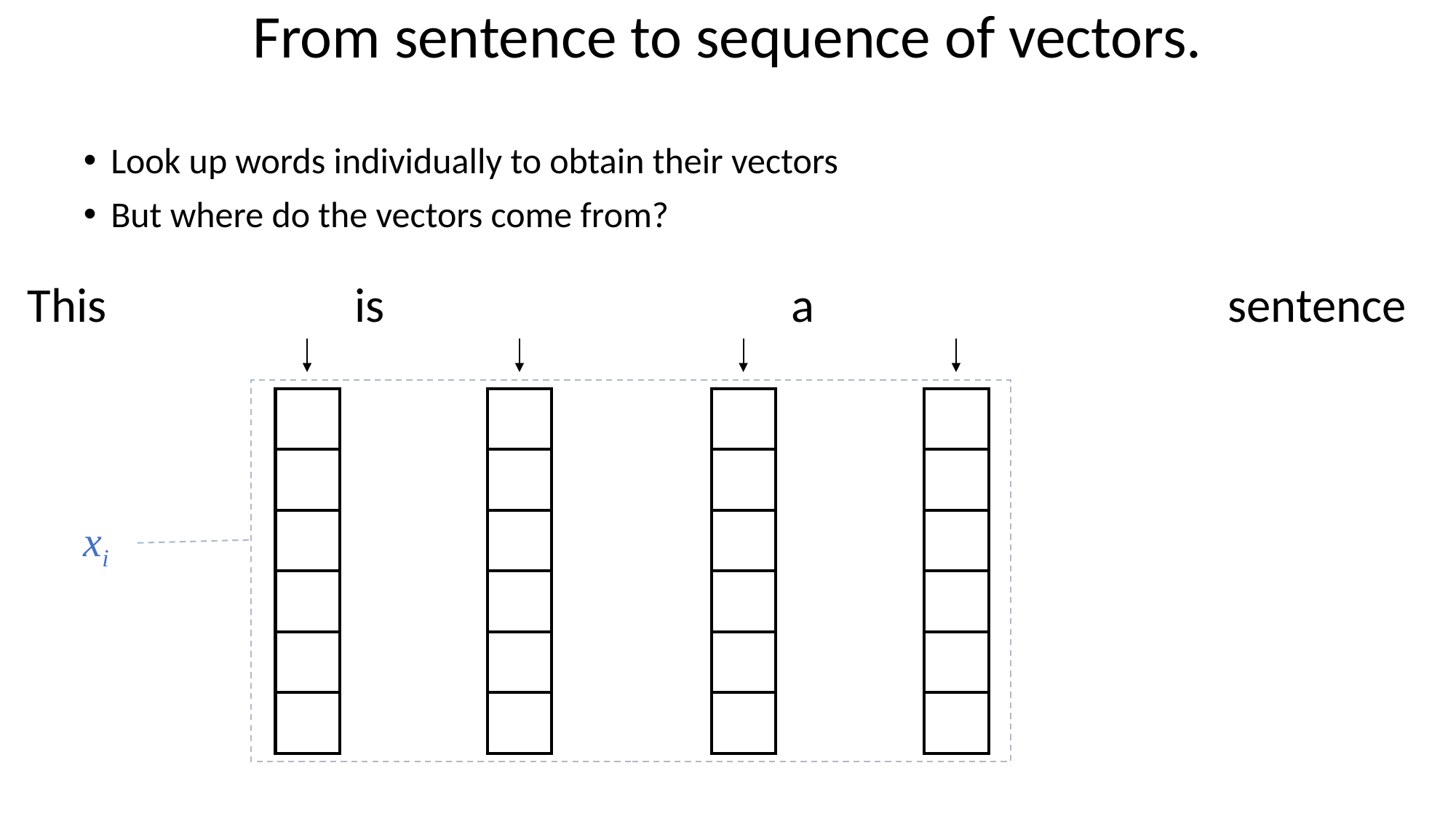

# From sentence to sequence of vectors.
Look up words individually to obtain their vectors
But where do the vectors come from?
This 			is 				a 				sentence

|  |
| --- |
|  |
|  |
|  |
|  |
|  |
|  |
| --- |
|  |
|  |
|  |
|  |
|  |
|  |
| --- |
|  |
|  |
|  |
|  |
|  |
|  |
| --- |
|  |
|  |
|  |
|  |
|  |
xi